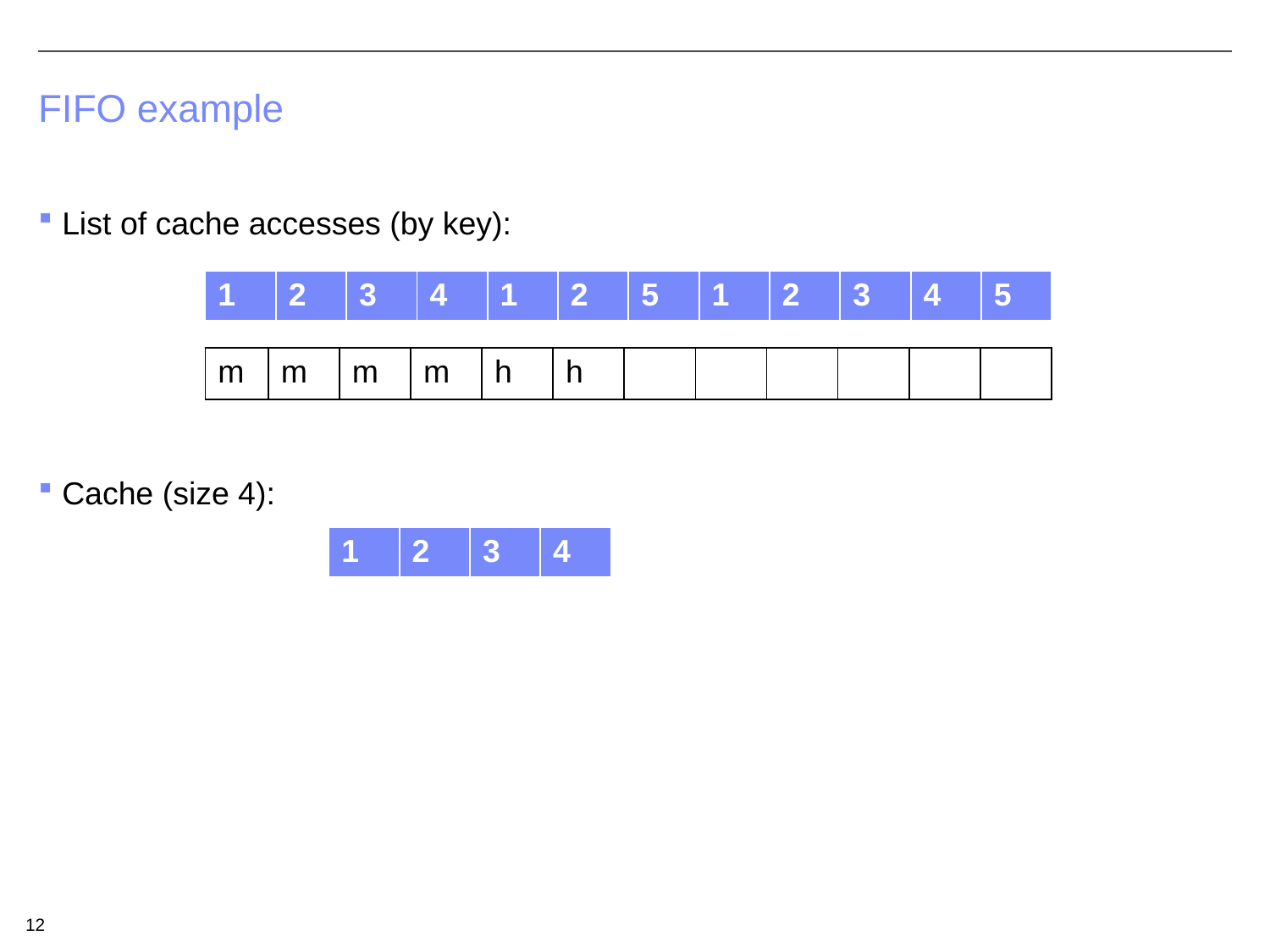

# FIFO example
List of cache accesses (by key):

Cache (size 4):

| 1 | 2 | 3 | 4 | 1 | 2 | 5 | 1 | 2 | 3 | 4 | 5 |
| --- | --- | --- | --- | --- | --- | --- | --- | --- | --- | --- | --- |
| m | m | m | m | h | h |  |  |  |  |  |  |
| --- | --- | --- | --- | --- | --- | --- | --- | --- | --- | --- | --- |
| 1 | 2 | 3 | 4 |
| --- | --- | --- | --- |
12